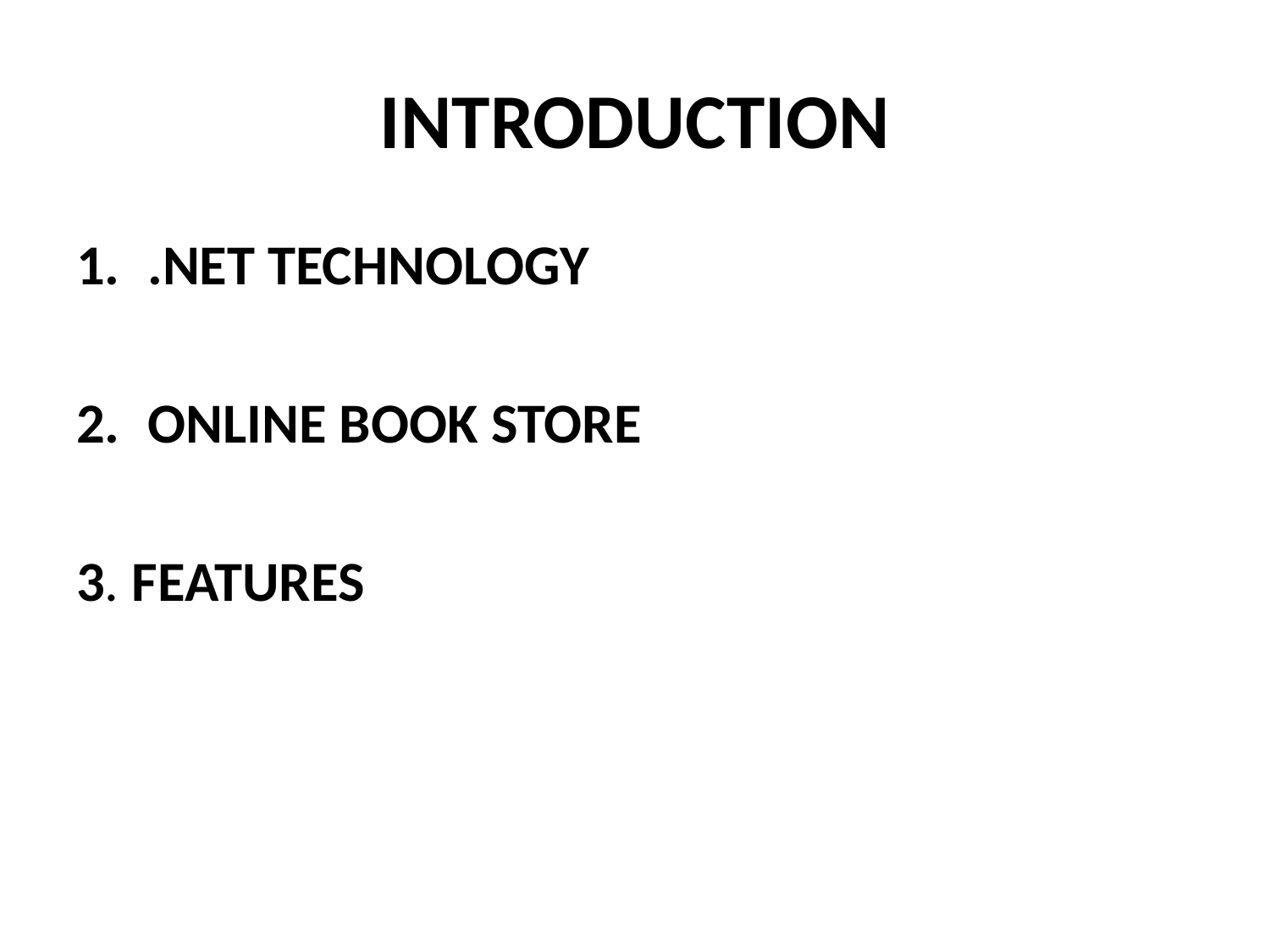

# INTRODUCTION
.NET TECHNOLOGY

ONLINE BOOK STORE

3. FEATURES